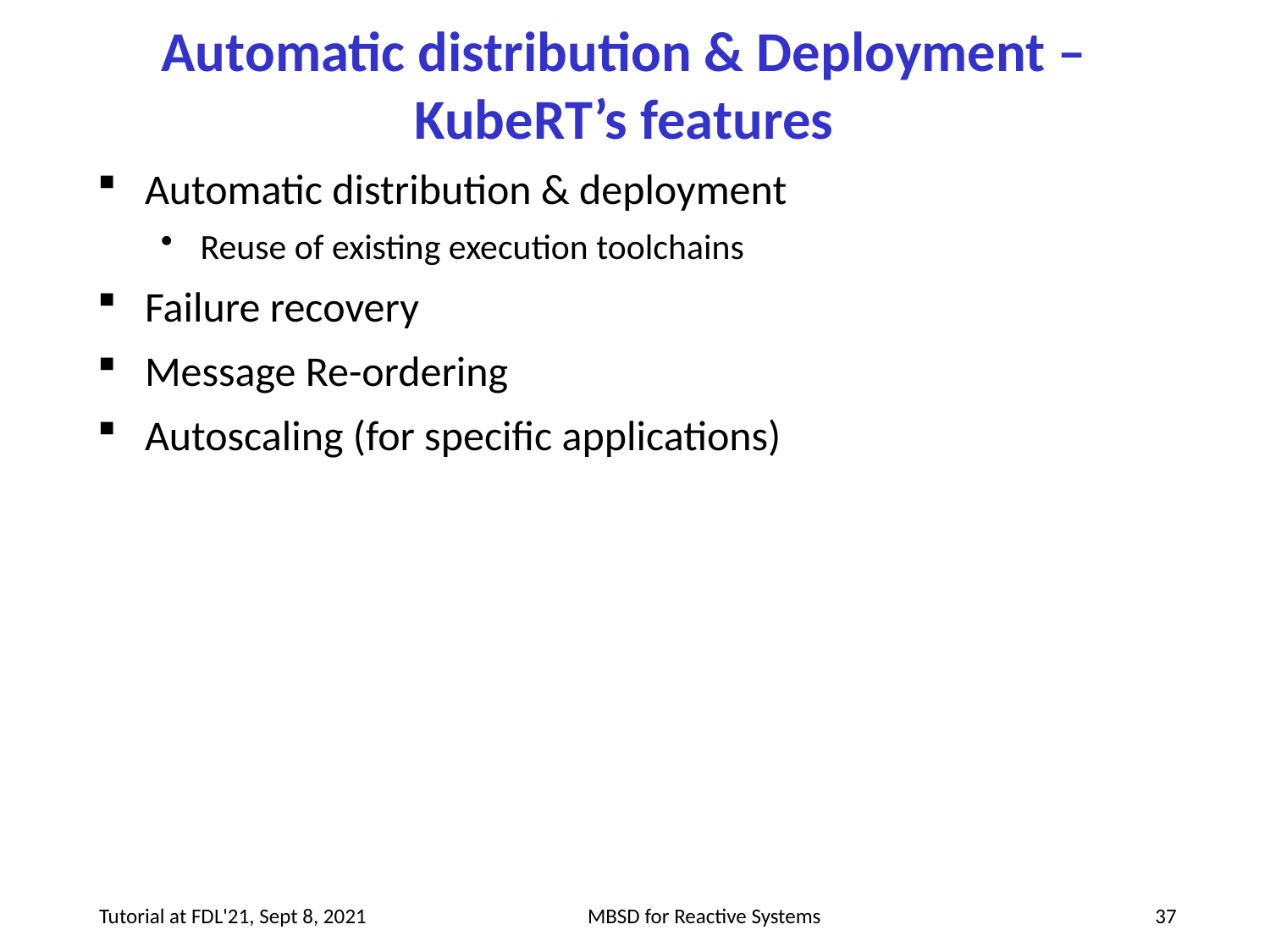

# Automatic distribution & Deployment – KubeRT’s features
Automatic distribution & deployment
Reuse of existing execution toolchains
Failure recovery
Message Re-ordering
Autoscaling (for specific applications)
MBSD for Reactive Systems
Tutorial at FDL'21, Sept 8, 2021
37